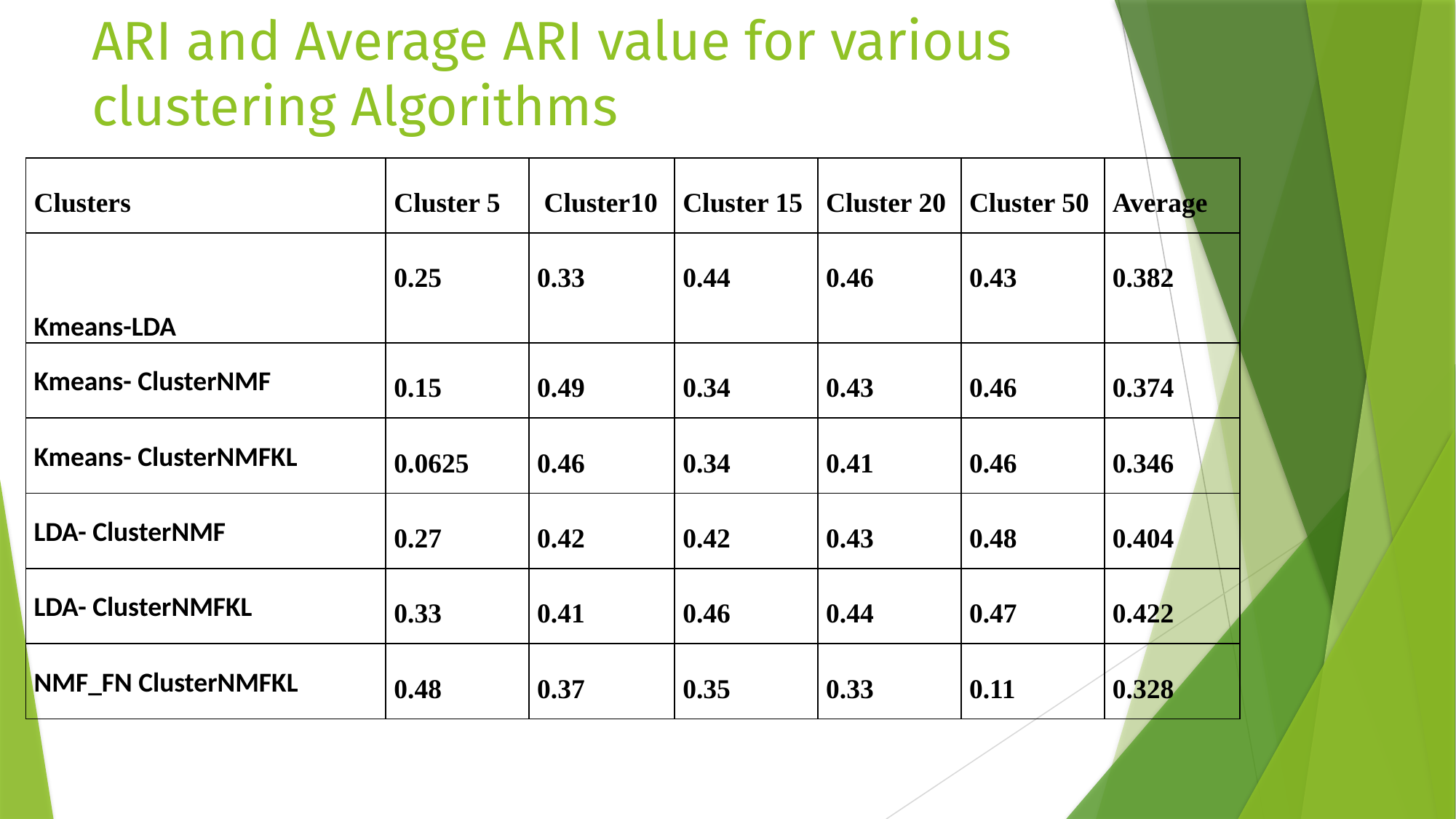

# ARI and Average ARI value for various clustering Algorithms
| Clusters | Cluster 5 | Cluster10 | Cluster 15 | Cluster 20 | Cluster 50 | Average |
| --- | --- | --- | --- | --- | --- | --- |
| Kmeans-LDA | 0.25 | 0.33 | 0.44 | 0.46 | 0.43 | 0.382 |
| Kmeans- ClusterNMF | 0.15 | 0.49 | 0.34 | 0.43 | 0.46 | 0.374 |
| Kmeans- ClusterNMFKL | 0.0625 | 0.46 | 0.34 | 0.41 | 0.46 | 0.346 |
| LDA- ClusterNMF | 0.27 | 0.42 | 0.42 | 0.43 | 0.48 | 0.404 |
| LDA- ClusterNMFKL | 0.33 | 0.41 | 0.46 | 0.44 | 0.47 | 0.422 |
| NMF\_FN ClusterNMFKL | 0.48 | 0.37 | 0.35 | 0.33 | 0.11 | 0.328 |